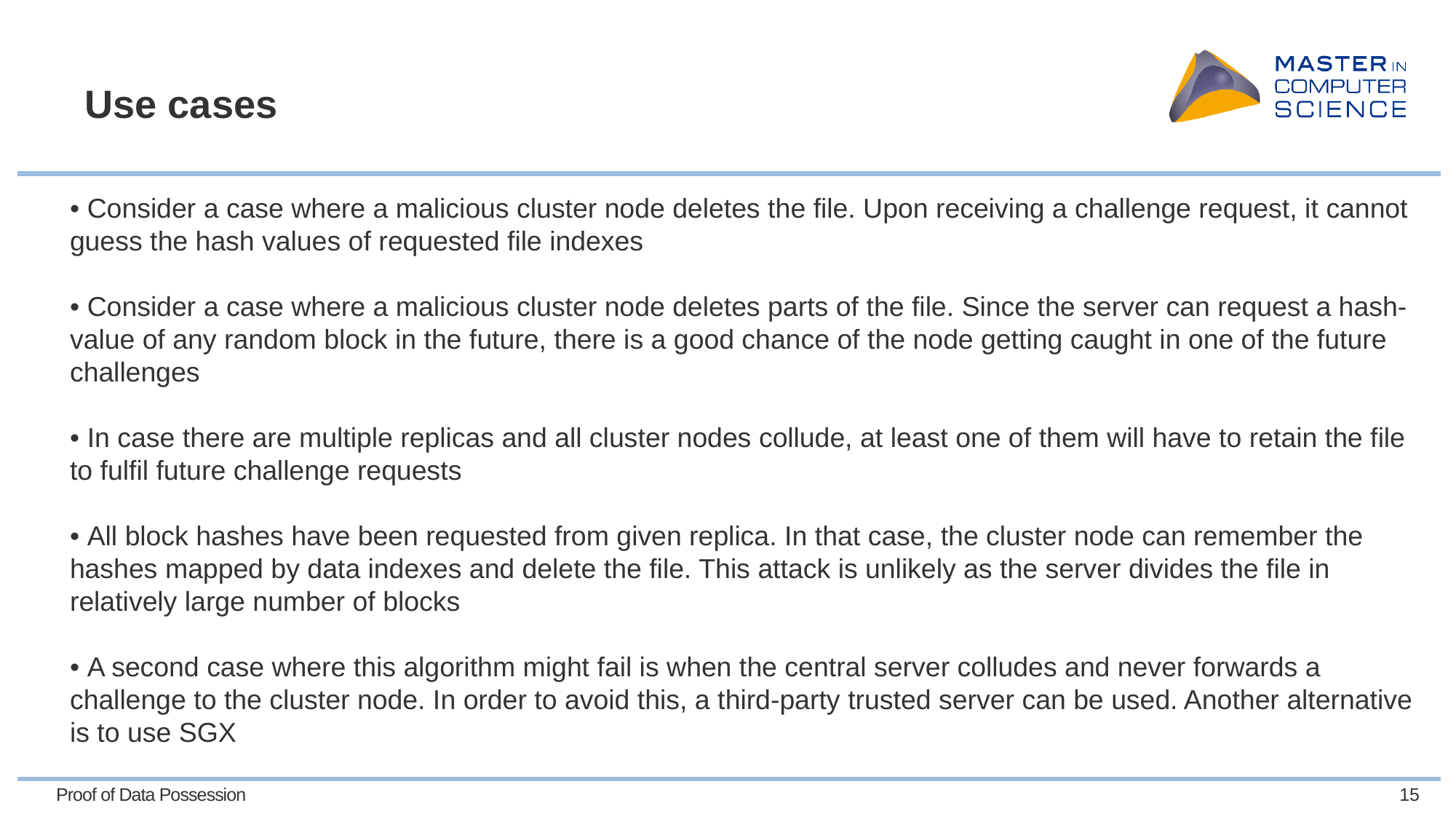

# Use cases
• Consider a case where a malicious cluster node deletes the file. Upon receiving a challenge request, it cannot guess the hash values of requested file indexes

• Consider a case where a malicious cluster node deletes parts of the file. Since the server can request a hash-value of any random block in the future, there is a good chance of the node getting caught in one of the future challenges

• In case there are multiple replicas and all cluster nodes collude, at least one of them will have to retain the file to fulfil future challenge requests

• All block hashes have been requested from given replica. In that case, the cluster node can remember the hashes mapped by data indexes and delete the file. This attack is unlikely as the server divides the file in relatively large number of blocks

• A second case where this algorithm might fail is when the central server colludes and never forwards a challenge to the cluster node. In order to avoid this, a third-party trusted server can be used. Another alternative is to use SGX
Proof of Data Possession
15